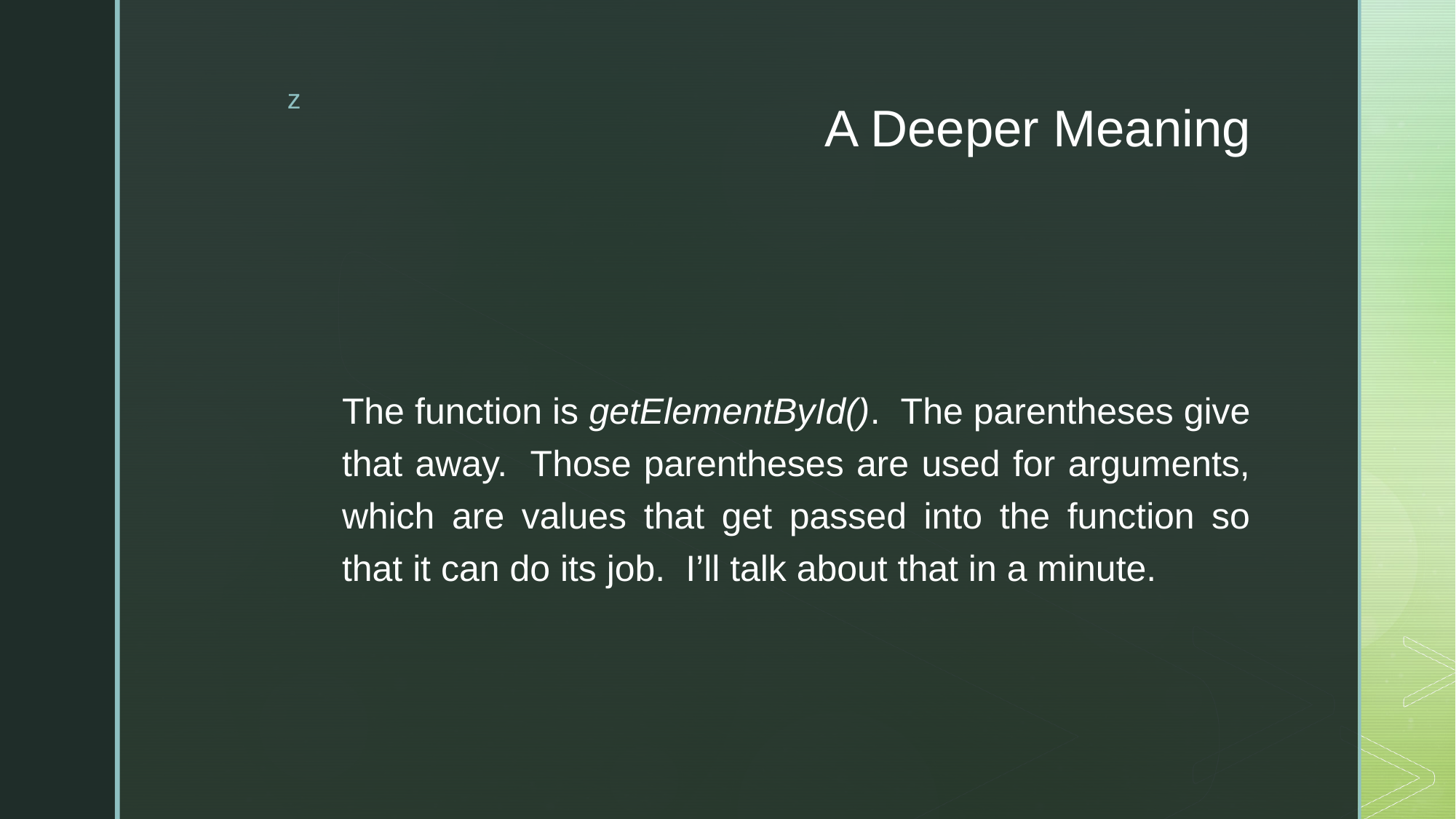

# A Deeper Meaning
The function is getElementById().  The parentheses give that away.  Those parentheses are used for arguments, which are values that get passed into the function so that it can do its job.  I’ll talk about that in a minute.